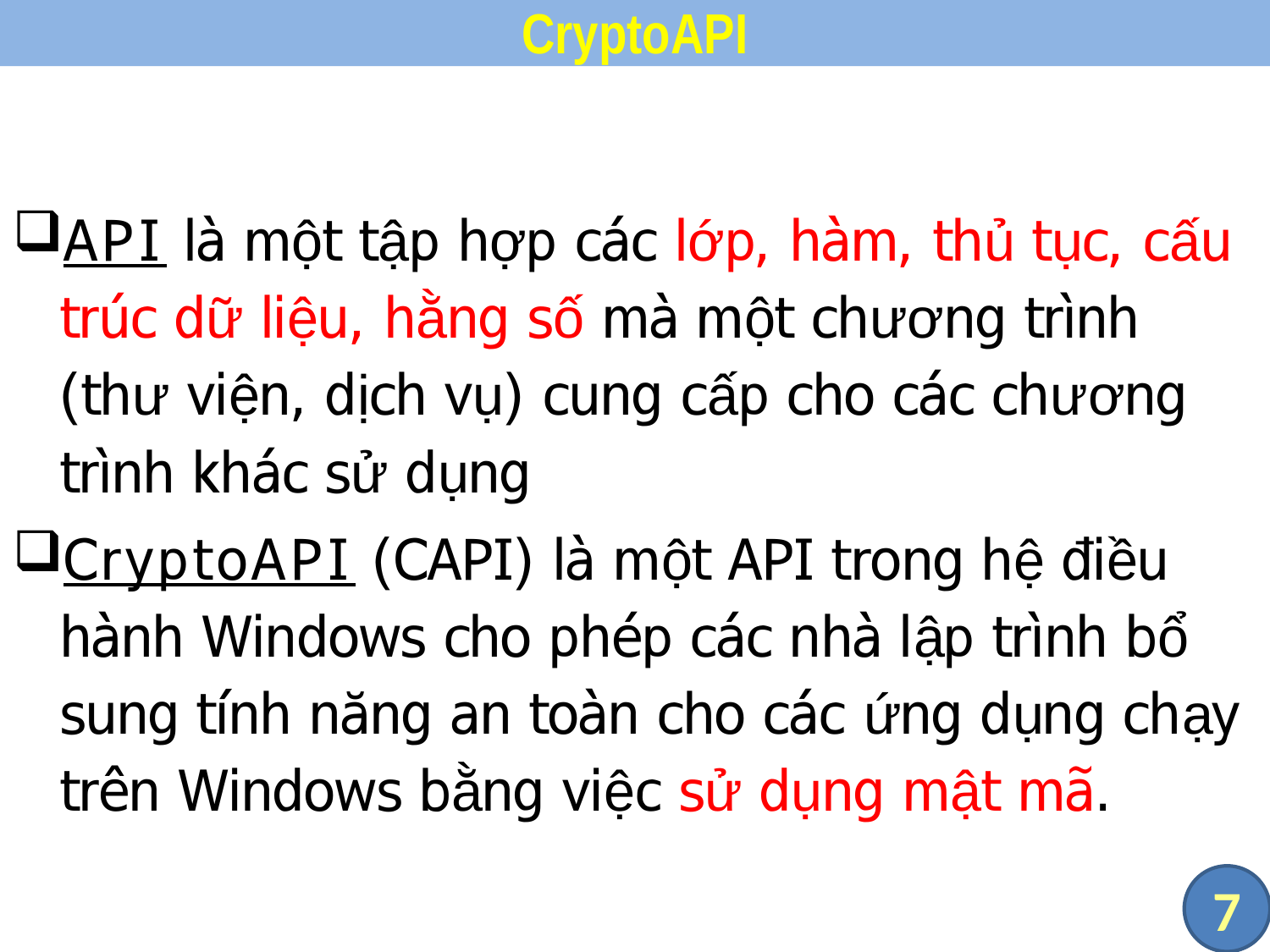

# CryptoAPI
API là một tập hợp các lớp, hàm, thủ tục, cấu trúc dữ liệu, hằng số mà một chương trình (thư viện, dịch vụ) cung cấp cho các chương trình khác sử dụng
CryptoAPI (CAPI) là một API trong hệ điều hành Windows cho phép các nhà lập trình bổ sung tính năng an toàn cho các ứng dụng chạy trên Windows bằng việc sử dụng mật mã.
7